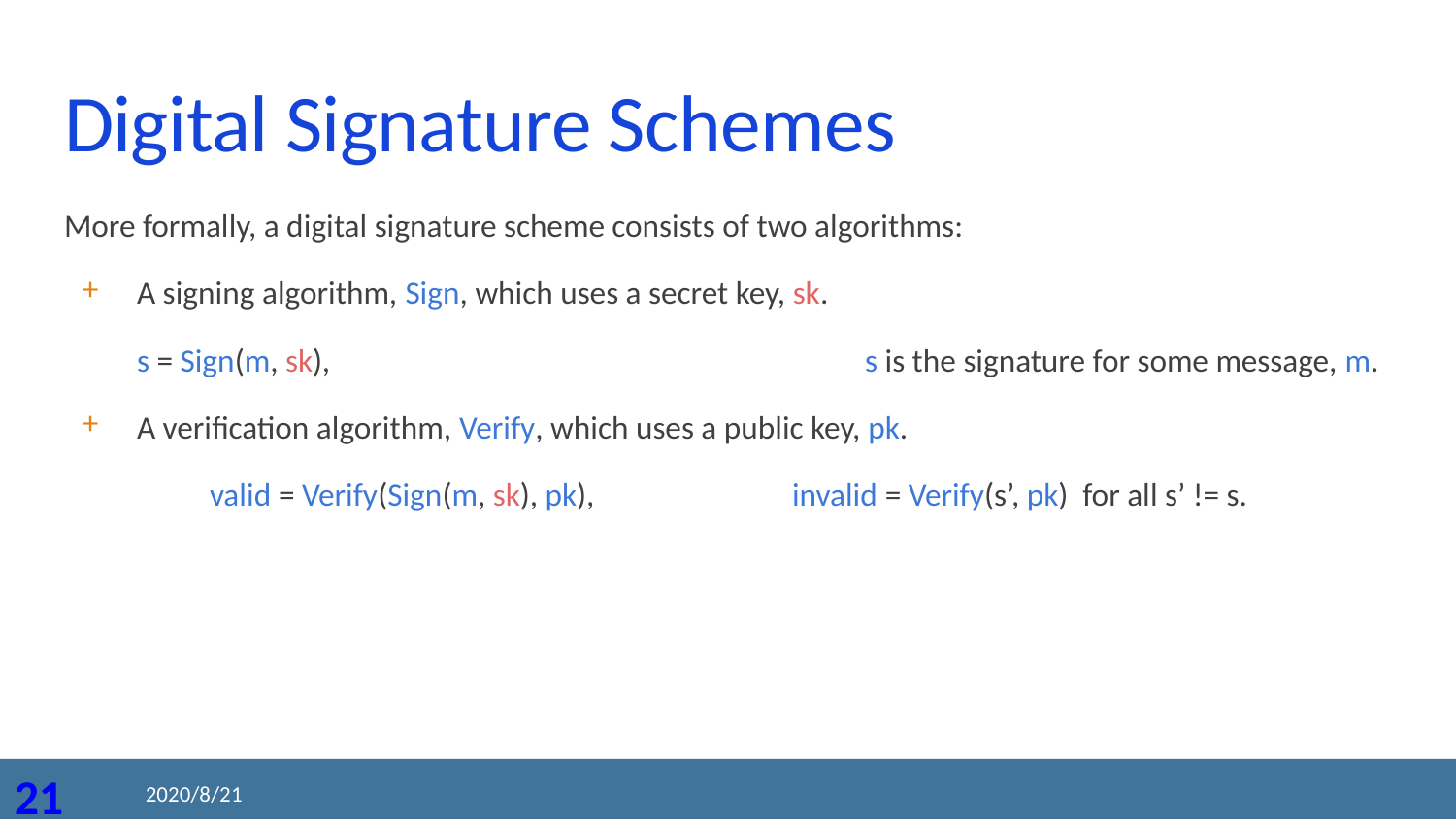

# Digital Signature Schemes
More formally, a digital signature scheme consists of two algorithms:
A signing algorithm, Sign, which uses a secret key, sk.
s = Sign(m, sk),				s is the signature for some message, m.
A verification algorithm, Verify, which uses a public key, pk.
	valid = Verify(Sign(m, sk), pk),		invalid = Verify(s’, pk)  for all s’ != s.

2020/8/21